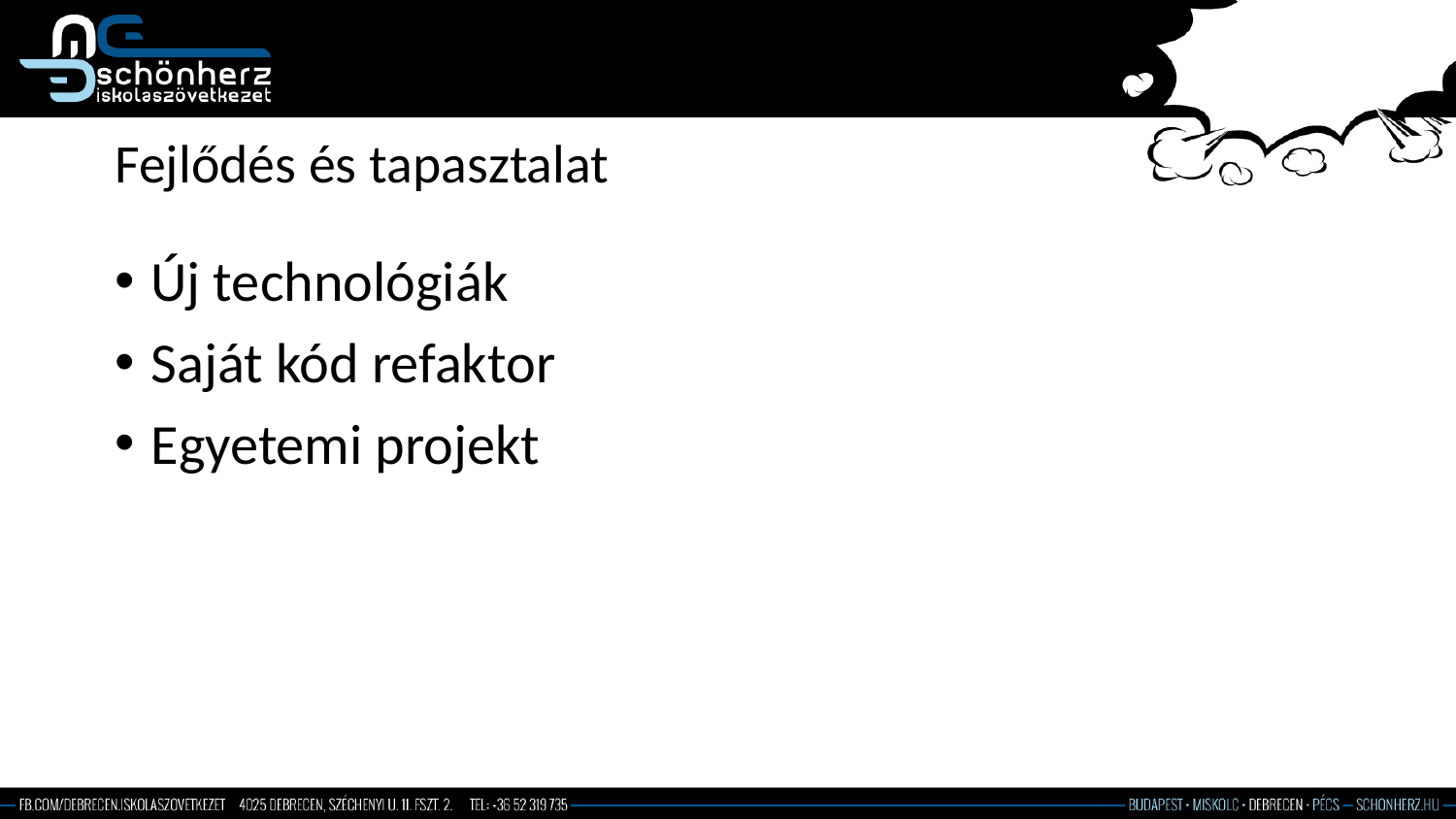

# Fejlődés és tapasztalat
Új technológiák
Saját kód refaktor
Egyetemi projekt